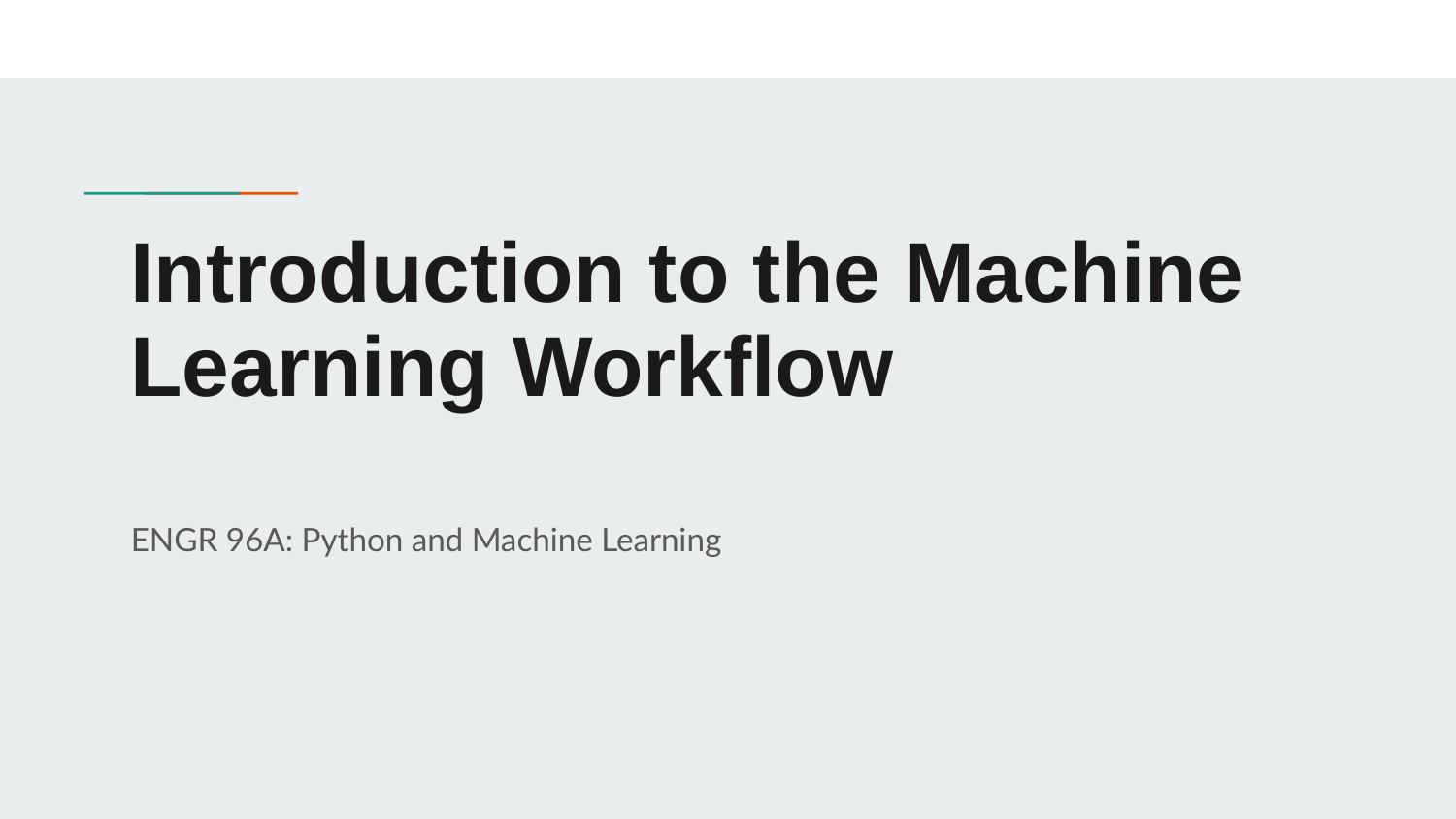

# Introduction to the Machine Learning Workflow
ENGR 96A: Python and Machine Learning